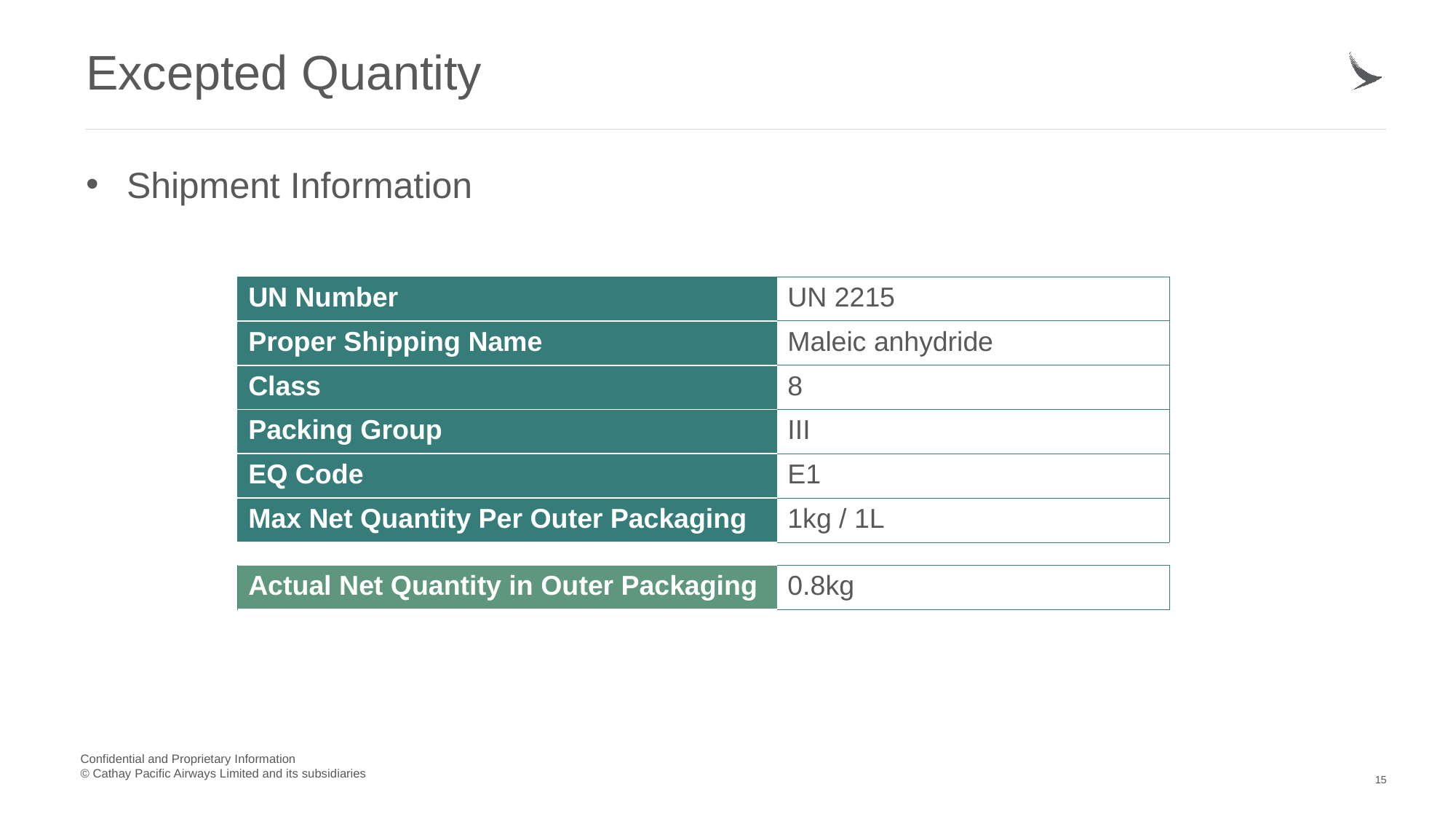

# Excepted Quantity
Shipment Information
| UN Number | UN 2215 |
| --- | --- |
| Proper Shipping Name | Maleic anhydride |
| Class | 8 |
| Packing Group | III |
| EQ Code | E1 |
| Max Net Quantity Per Outer Packaging | 1kg / 1L |
| Actual Net Quantity in Outer Packaging | 0.8kg |
| --- | --- |
15